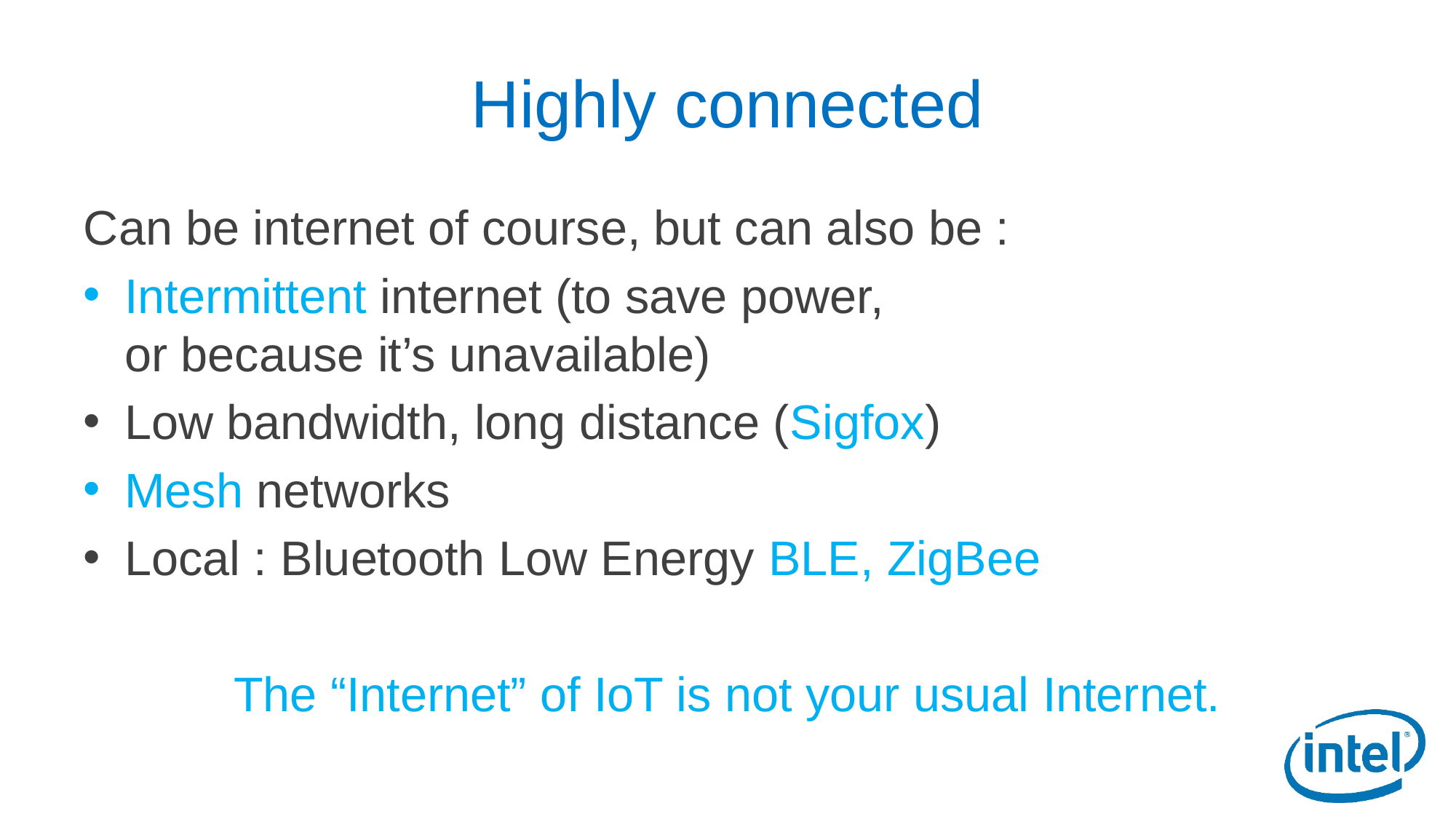

# Highly connected
Can be internet of course, but can also be :
Intermittent internet (to save power,
or because it’s unavailable)
Low bandwidth, long distance (Sigfox)
Mesh networks
Local : Bluetooth Low Energy BLE, ZigBee

The “Internet” of IoT is not your usual Internet.